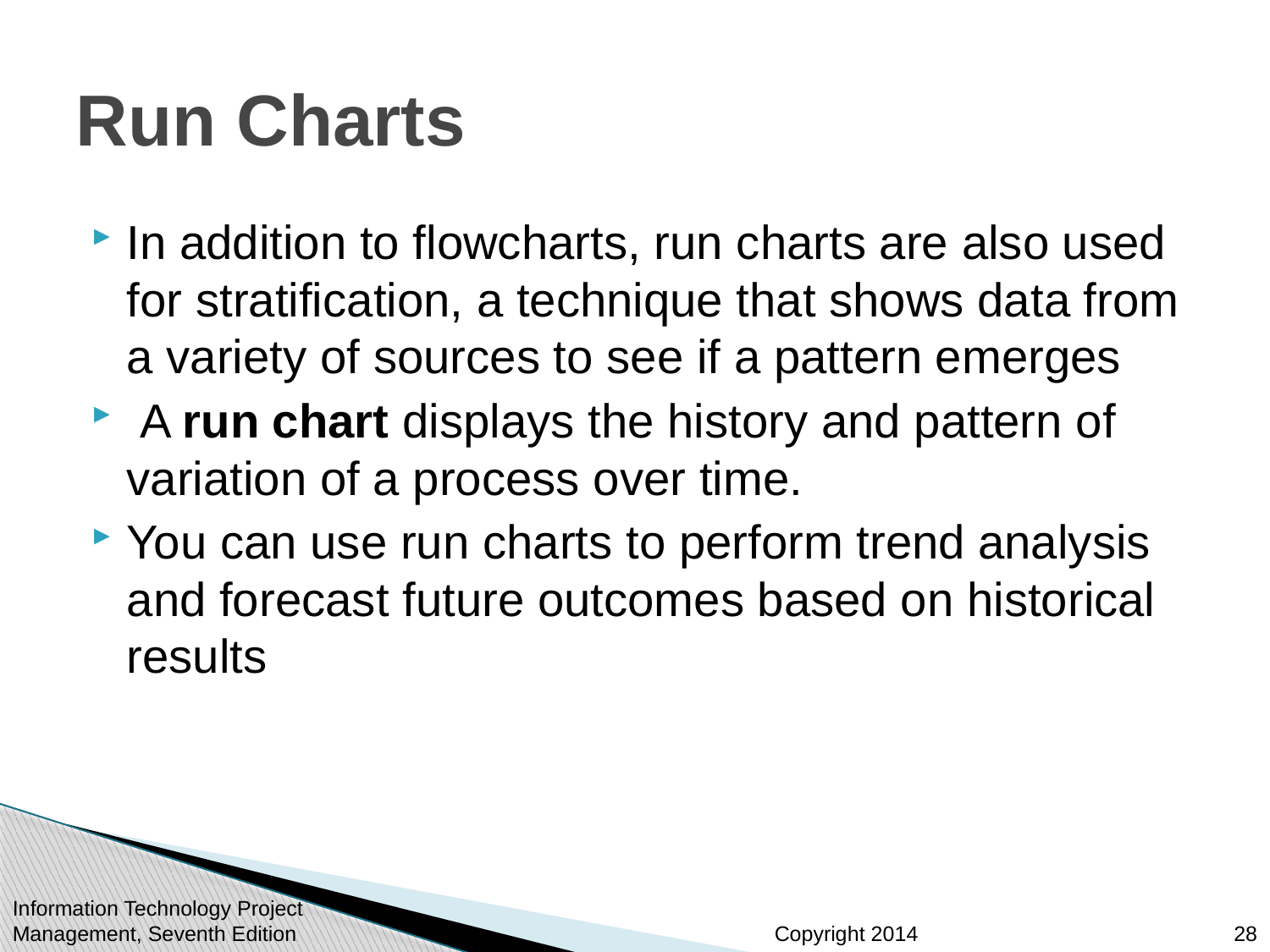

# Run Charts
In addition to flowcharts, run charts are also used for stratification, a technique that shows data from a variety of sources to see if a pattern emerges
 A run chart displays the history and pattern of variation of a process over time.
You can use run charts to perform trend analysis and forecast future outcomes based on historical results
Information Technology Project Management, Seventh Edition
28